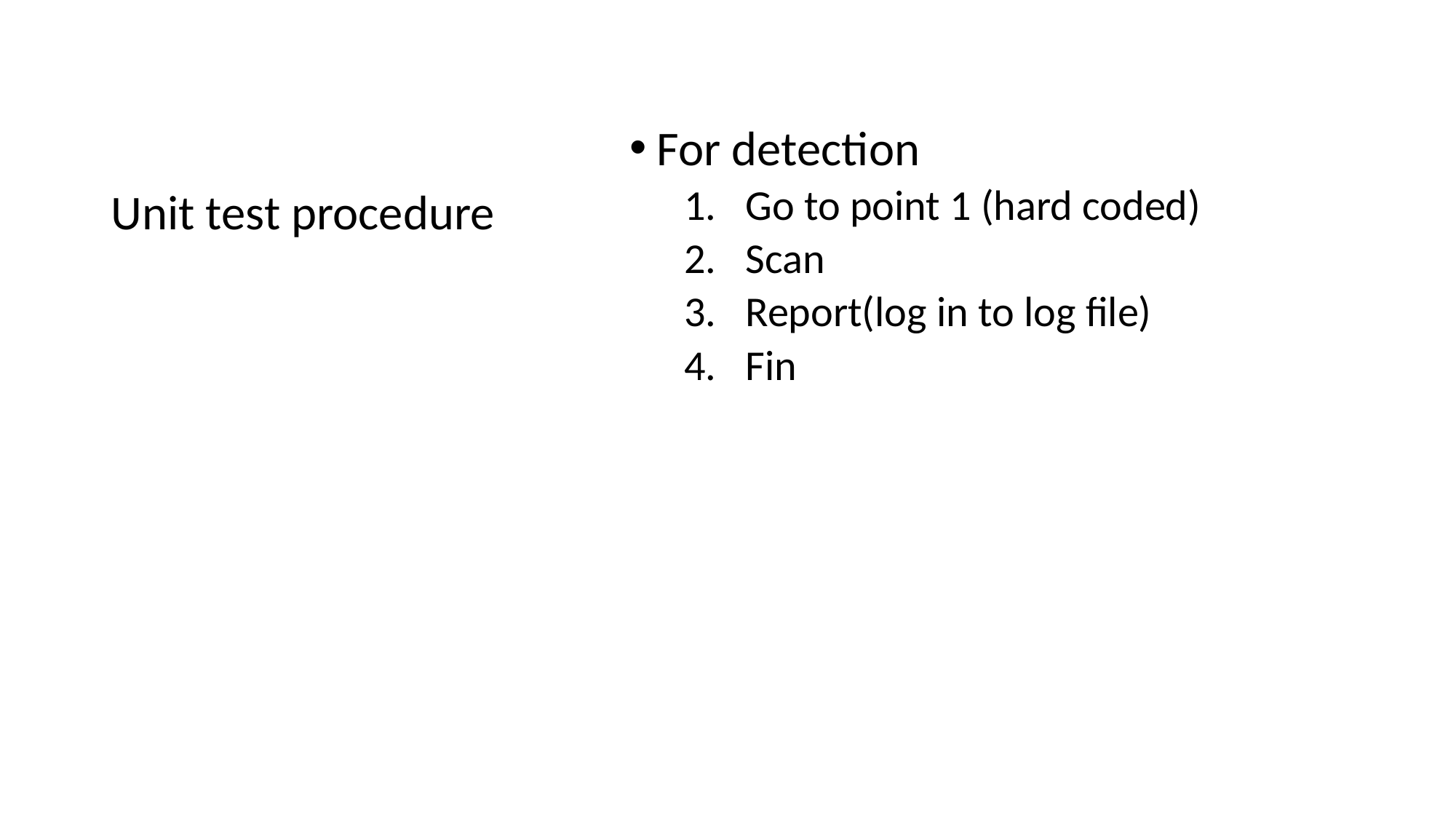

# Unit test procedure
For detection
Go to point 1 (hard coded)
Scan
Report(log in to log file)
Fin